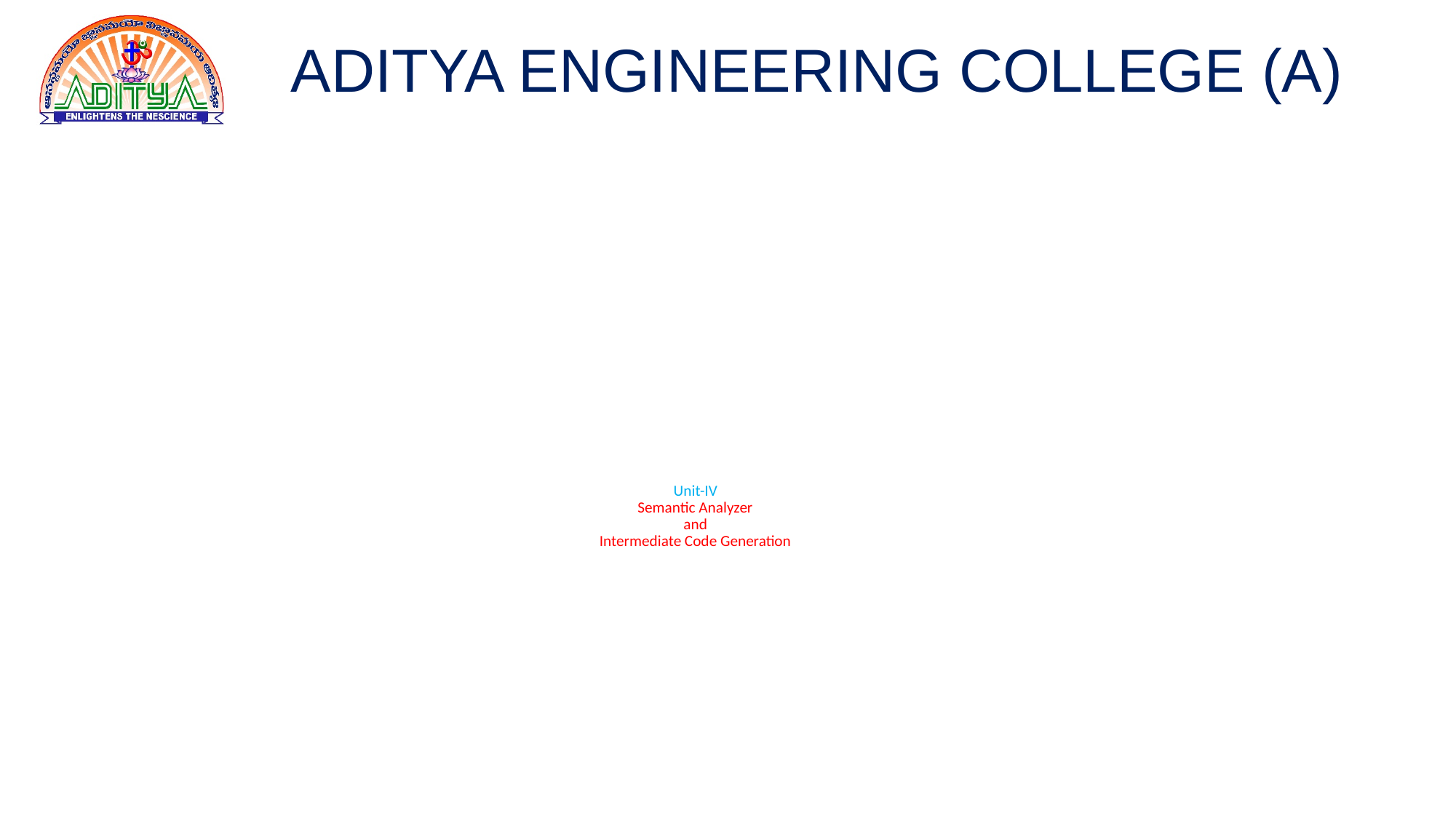

# Unit-IV Semantic Analyzer and Intermediate Code Generation